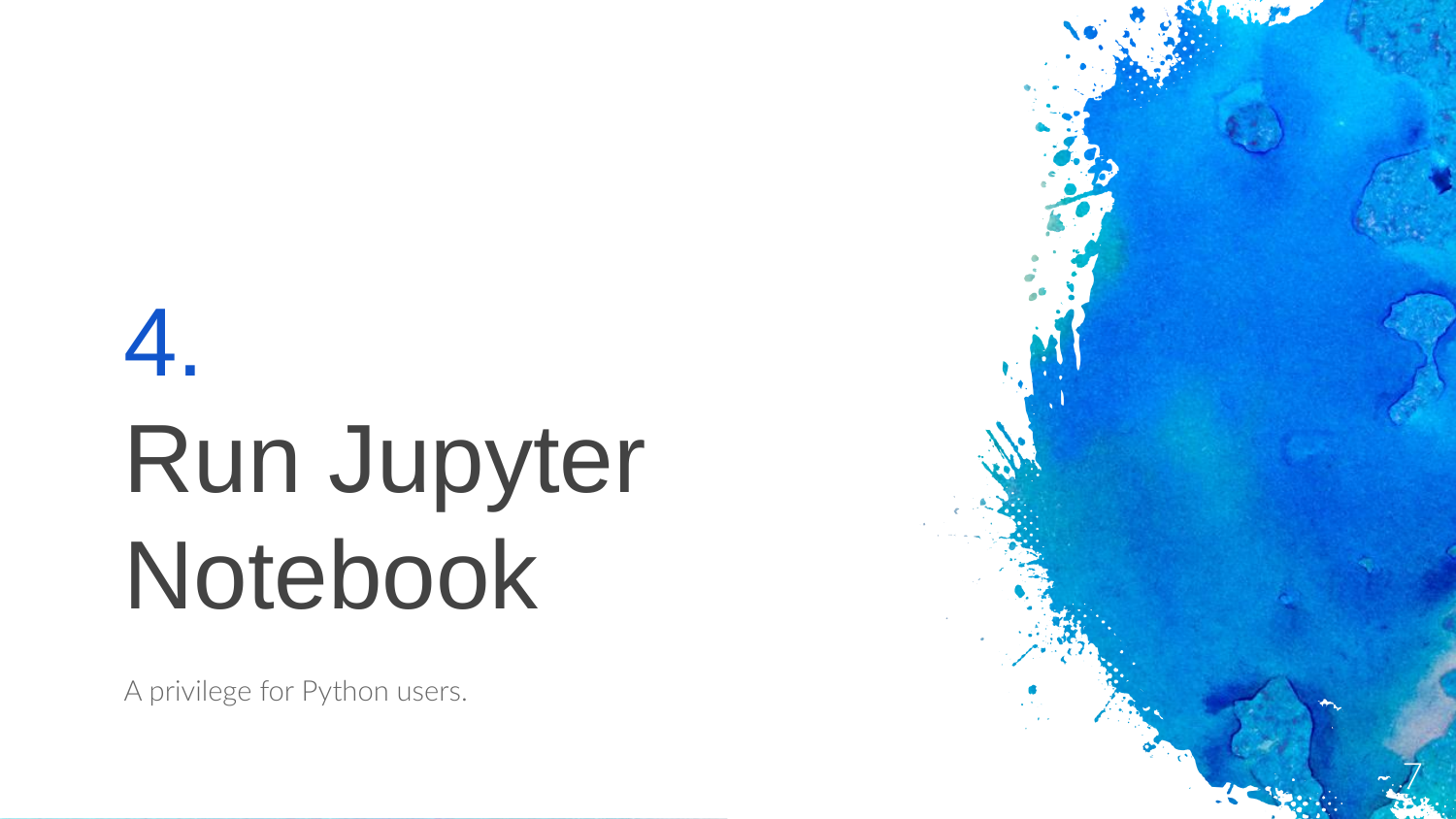

# 4.
Run Jupyter Notebook
A privilege for Python users.
7